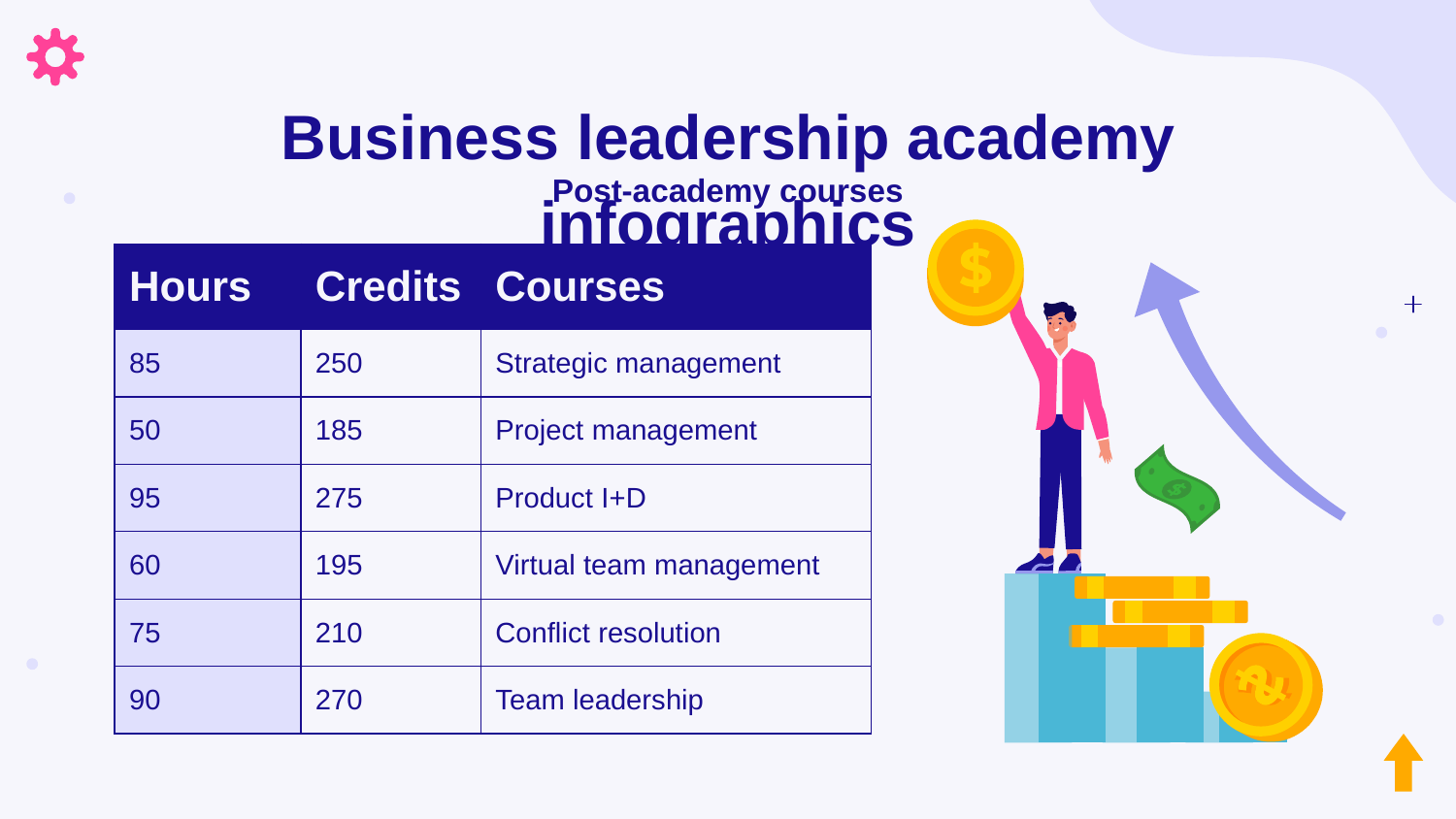

# Business leadership academy infographics
Post-academy courses

| Hours | Credits | Courses |
| --- | --- | --- |
| 85 | 250 | Strategic management |
| 50 | 185 | Project management |
| 95 | 275 | Product I+D |
| 60 | 195 | Virtual team management |
| 75 | 210 | Conflict resolution |
| 90 | 270 | Team leadership |